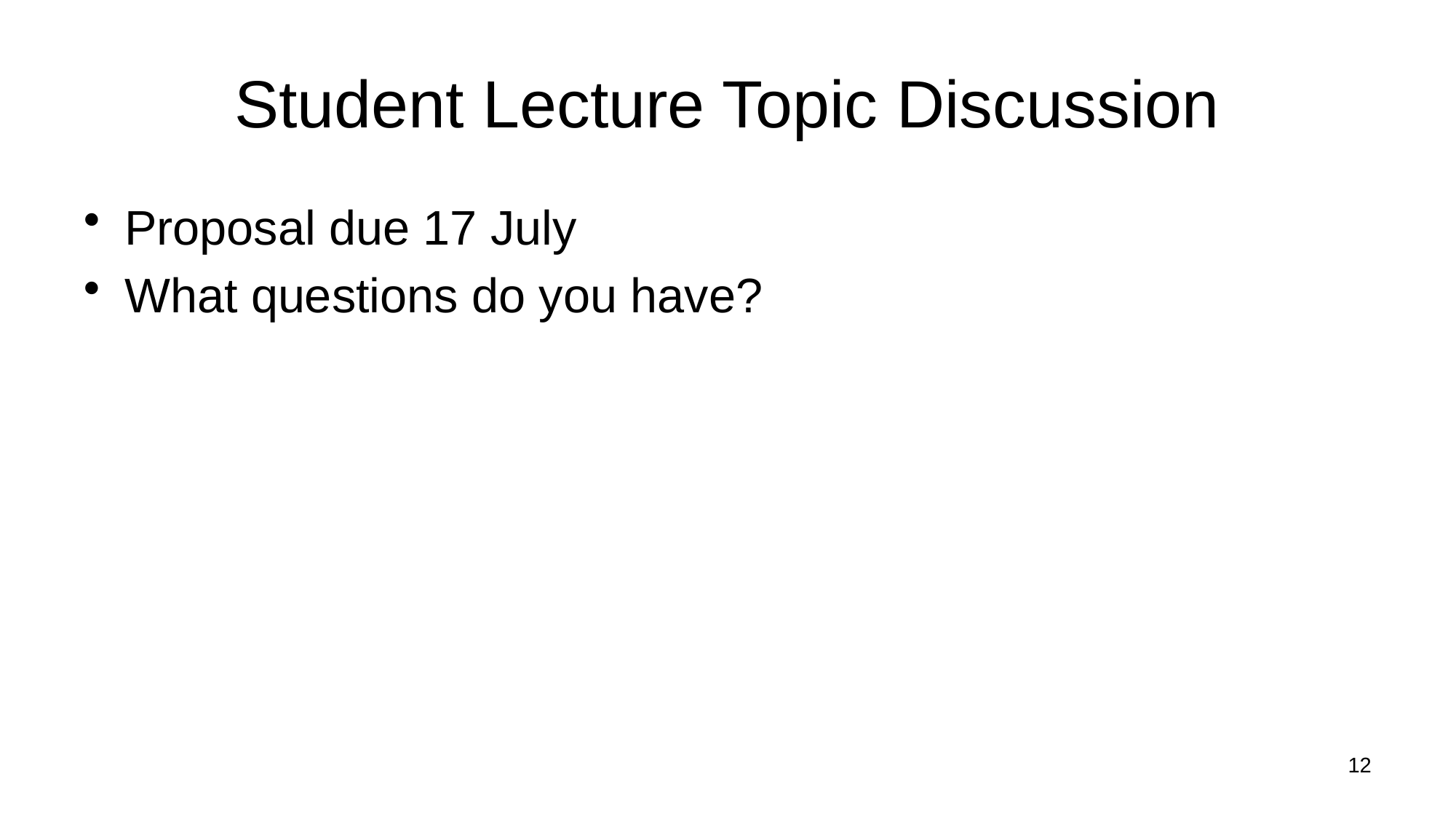

# Student Lecture Topic Discussion
Proposal due 17 July
What questions do you have?
12